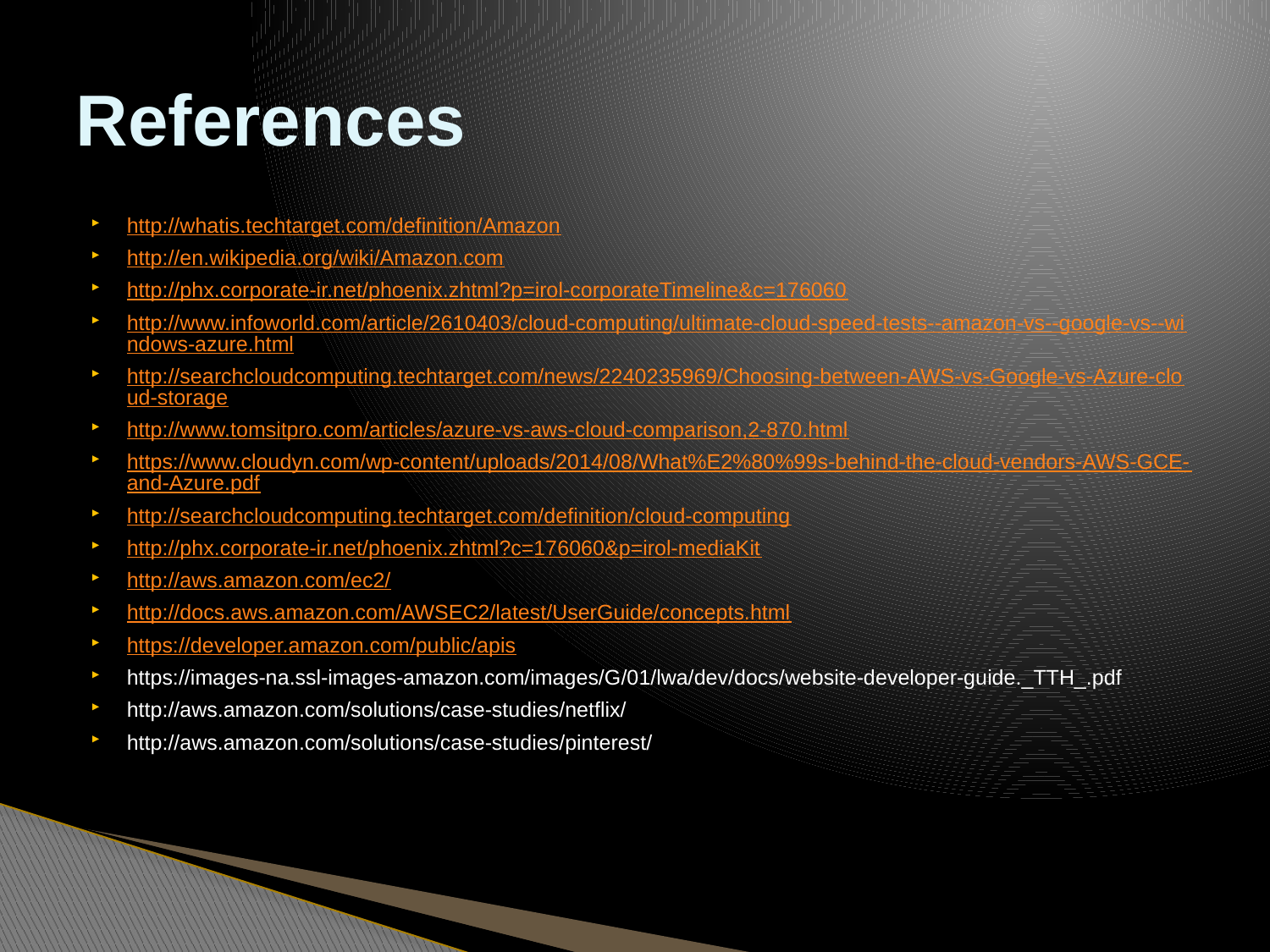

# References
http://whatis.techtarget.com/definition/Amazon
http://en.wikipedia.org/wiki/Amazon.com
http://phx.corporate-ir.net/phoenix.zhtml?p=irol-corporateTimeline&c=176060
http://www.infoworld.com/article/2610403/cloud-computing/ultimate-cloud-speed-tests--amazon-vs--google-vs--windows-azure.html
http://searchcloudcomputing.techtarget.com/news/2240235969/Choosing-between-AWS-vs-Google-vs-Azure-cloud-storage
http://www.tomsitpro.com/articles/azure-vs-aws-cloud-comparison,2-870.html
https://www.cloudyn.com/wp-content/uploads/2014/08/What%E2%80%99s-behind-the-cloud-vendors-AWS-GCE-and-Azure.pdf
http://searchcloudcomputing.techtarget.com/definition/cloud-computing
http://phx.corporate-ir.net/phoenix.zhtml?c=176060&p=irol-mediaKit
http://aws.amazon.com/ec2/
http://docs.aws.amazon.com/AWSEC2/latest/UserGuide/concepts.html
https://developer.amazon.com/public/apis
https://images-na.ssl-images-amazon.com/images/G/01/lwa/dev/docs/website-developer-guide._TTH_.pdf
http://aws.amazon.com/solutions/case-studies/netflix/
http://aws.amazon.com/solutions/case-studies/pinterest/